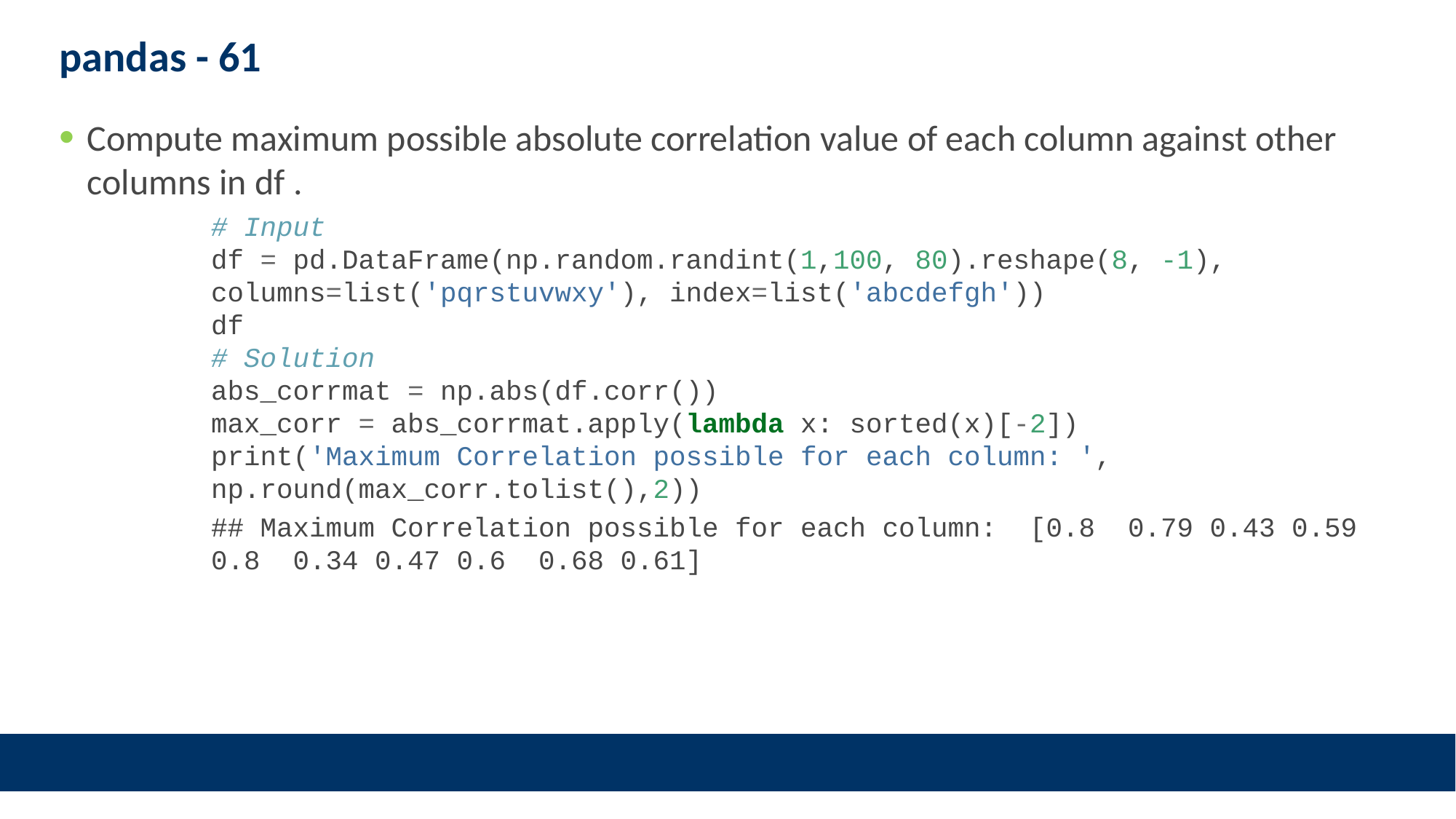

# pandas - 61
Compute maximum possible absolute correlation value of each column against other columns in df .
# Input df = pd.DataFrame(np.random.randint(1,100, 80).reshape(8, -1), columns=list('pqrstuvwxy'), index=list('abcdefgh')) df # Solution abs_corrmat = np.abs(df.corr()) max_corr = abs_corrmat.apply(lambda x: sorted(x)[-2]) print('Maximum Correlation possible for each column: ', np.round(max_corr.tolist(),2))
## Maximum Correlation possible for each column:  [0.8  0.79 0.43 0.59 0.8  0.34 0.47 0.6  0.68 0.61]